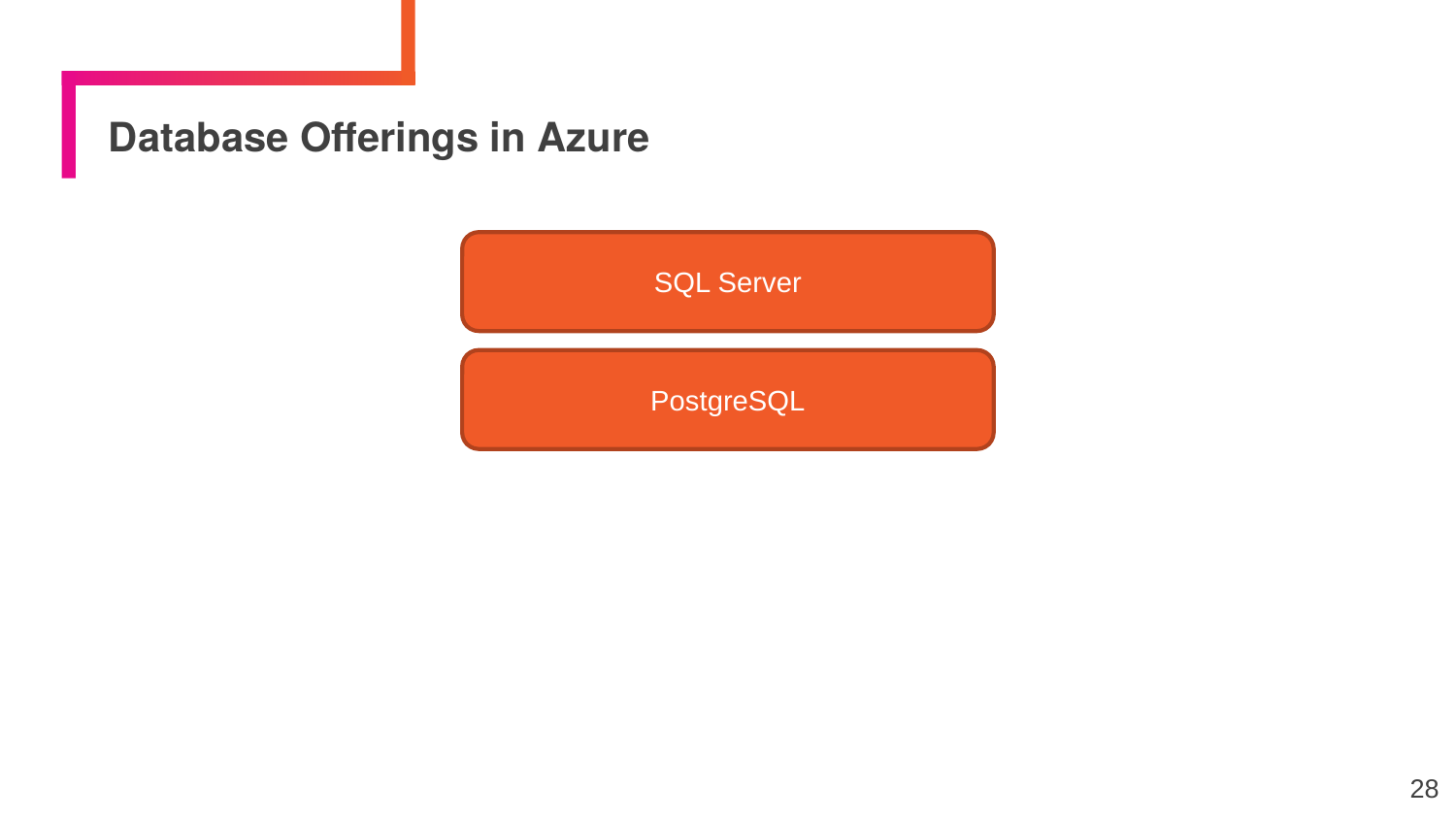

# Database Offerings in Azure
SQL Server
PostgreSQL
28